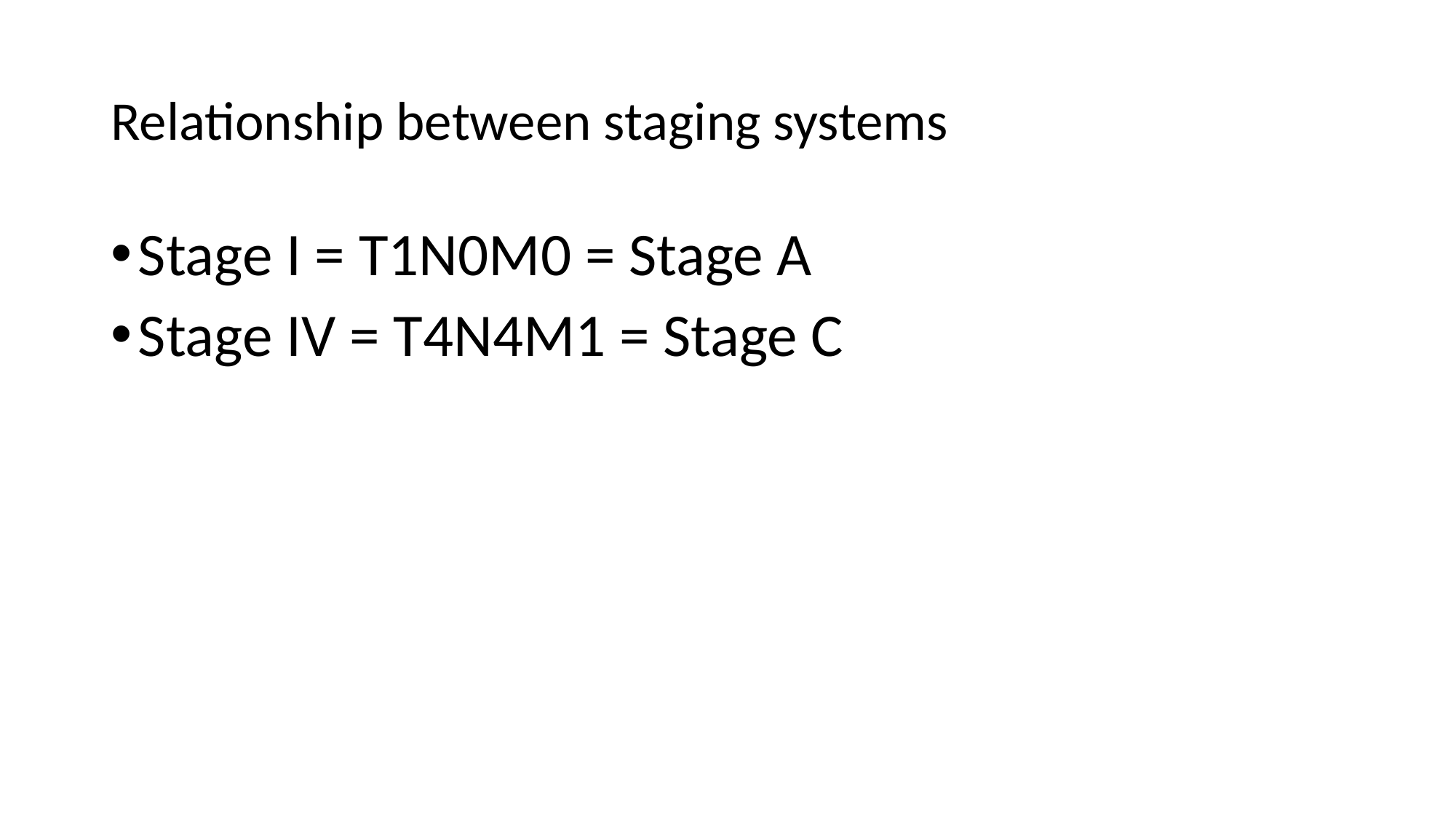

# Relationship between staging systems
Stage I = T1N0M0 = Stage A
Stage IV = T4N4M1 = Stage C